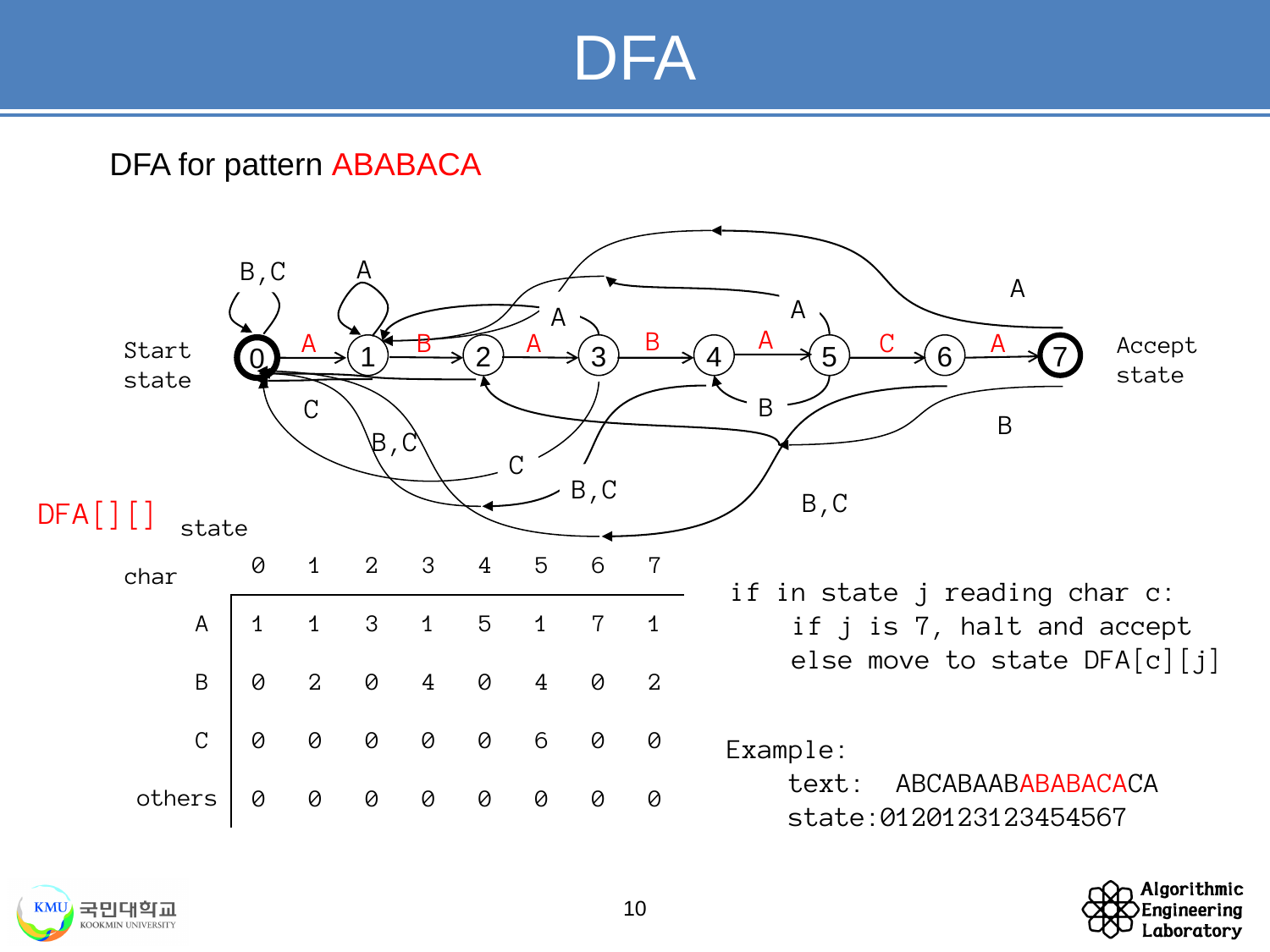

# DFA
DFA for pattern ABABACA

A
B,C
A

A
A
A
B
A
B
A
C
A
Accept
state
Start
state
1
2
3
4
5
6
7
0

B
C
B
B,C
C
B,C
B,C
DFA[][]
state
|  | 0 | 1 | 2 | 3 | 4 | 5 | 6 | 7 |
| --- | --- | --- | --- | --- | --- | --- | --- | --- |
| A | 1 | 1 | 3 | 1 | 5 | 1 | 7 | 1 |
| B | 0 | 2 | 0 | 4 | 0 | 4 | 0 | 2 |
| C | 0 | 0 | 0 | 0 | 0 | 6 | 0 | 0 |
|  | 0 | 0 | 0 | 0 | 0 | 0 | 0 | 0 |
char
if in state j reading char c:
    if j is 7, halt and accept
    else move to state DFA[c][j]
Example:
    text:  ABCABAABABABACACA
    state:0120123123454567
others
10